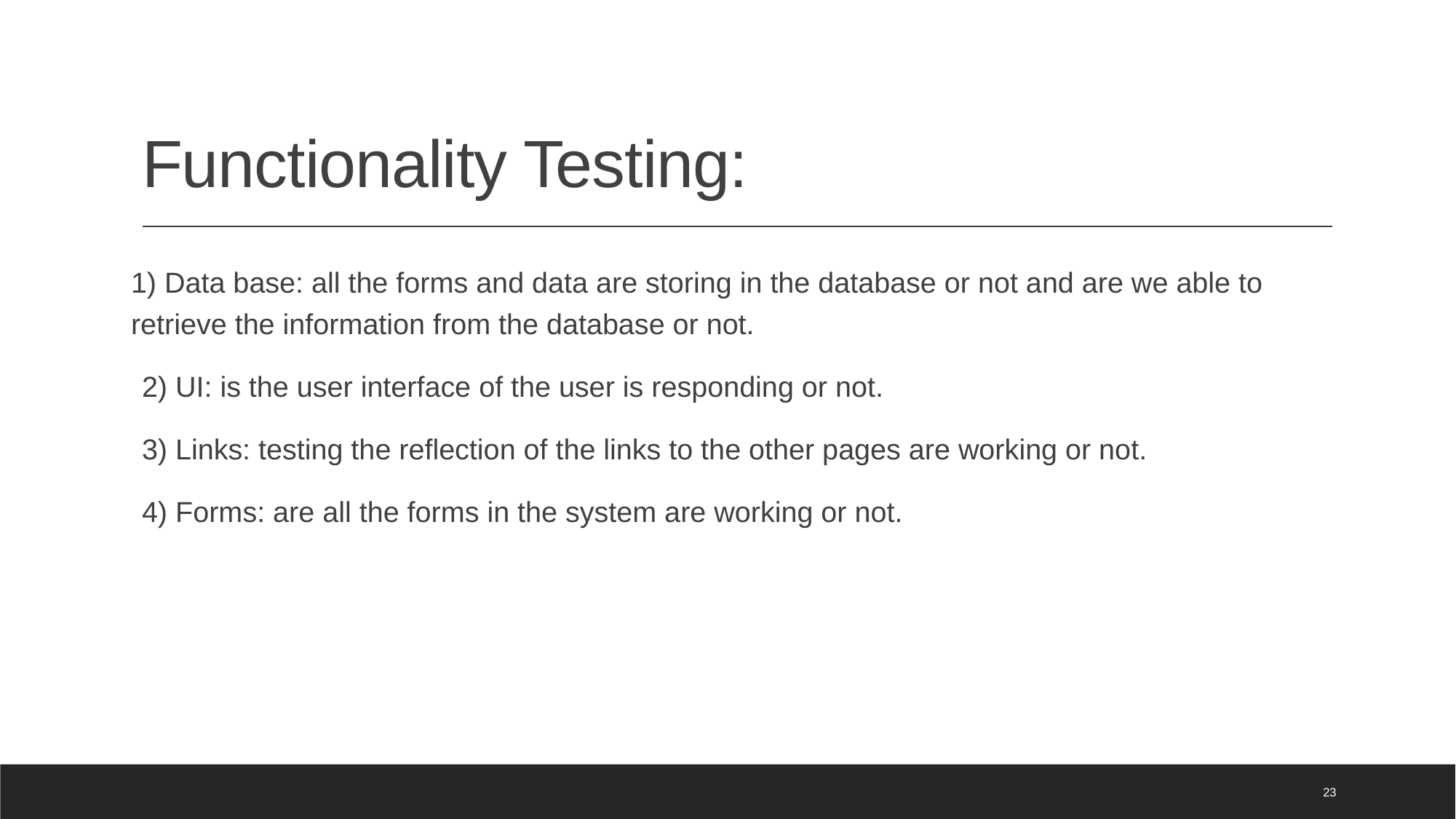

# Functionality Testing:
1) Data base: all the forms and data are storing in the database or not and are we able to    retrieve the information from the database or not.
2) UI: is the user interface of the user is responding or not.
3) Links: testing the reflection of the links to the other pages are working or not.
4) Forms: are all the forms in the system are working or not.

23